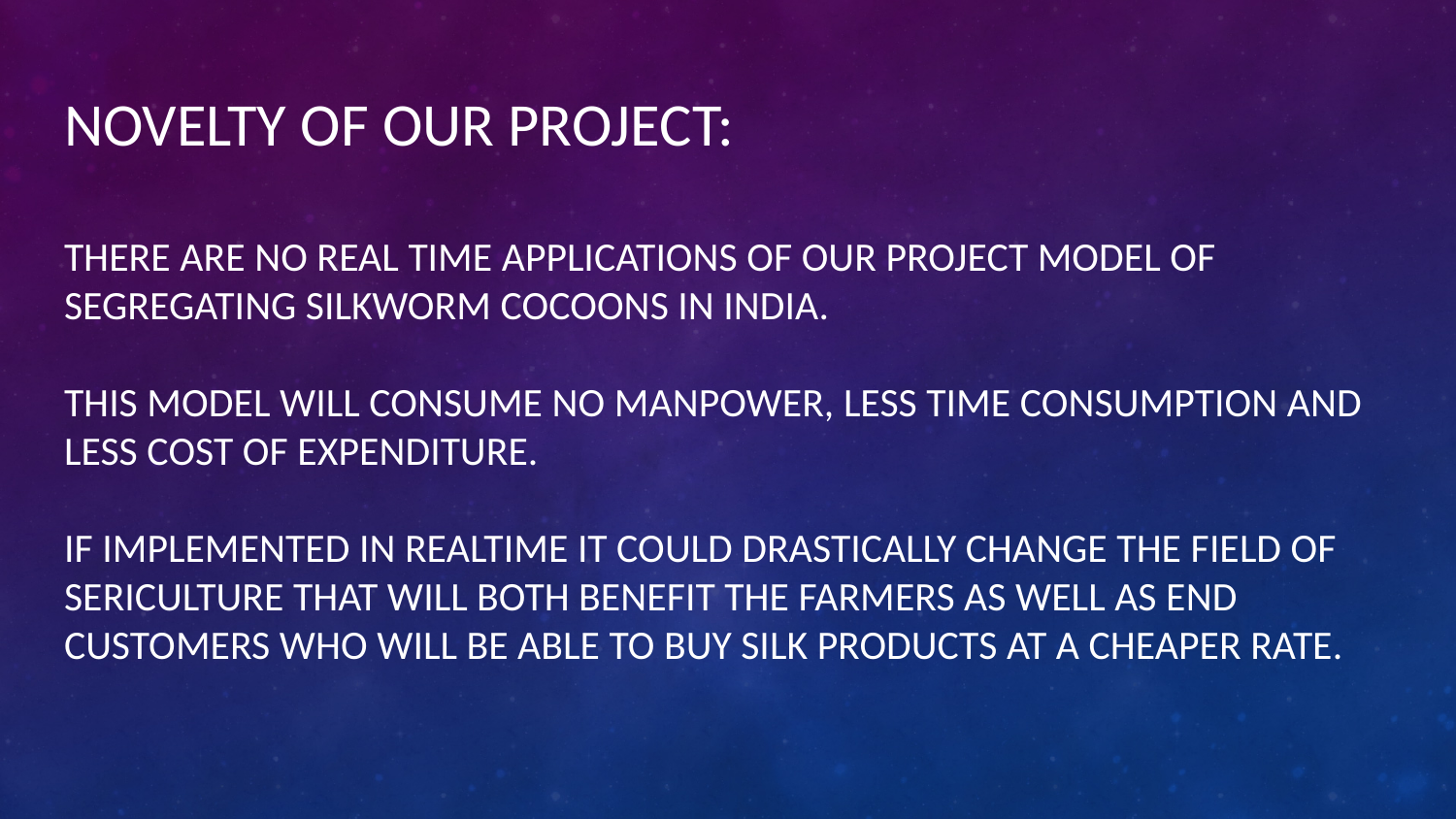

# Novelty of our project: There are no real time applications of our project model of segregating silkworm cocoons in India. This model will consume no manpower, less time consumption and less cost of expenditure. If implemented in realtime it could drastically change the field of sericulture that will both benefit the farmers as well as end customers who will be able to buy silk products at a cheaper rate.